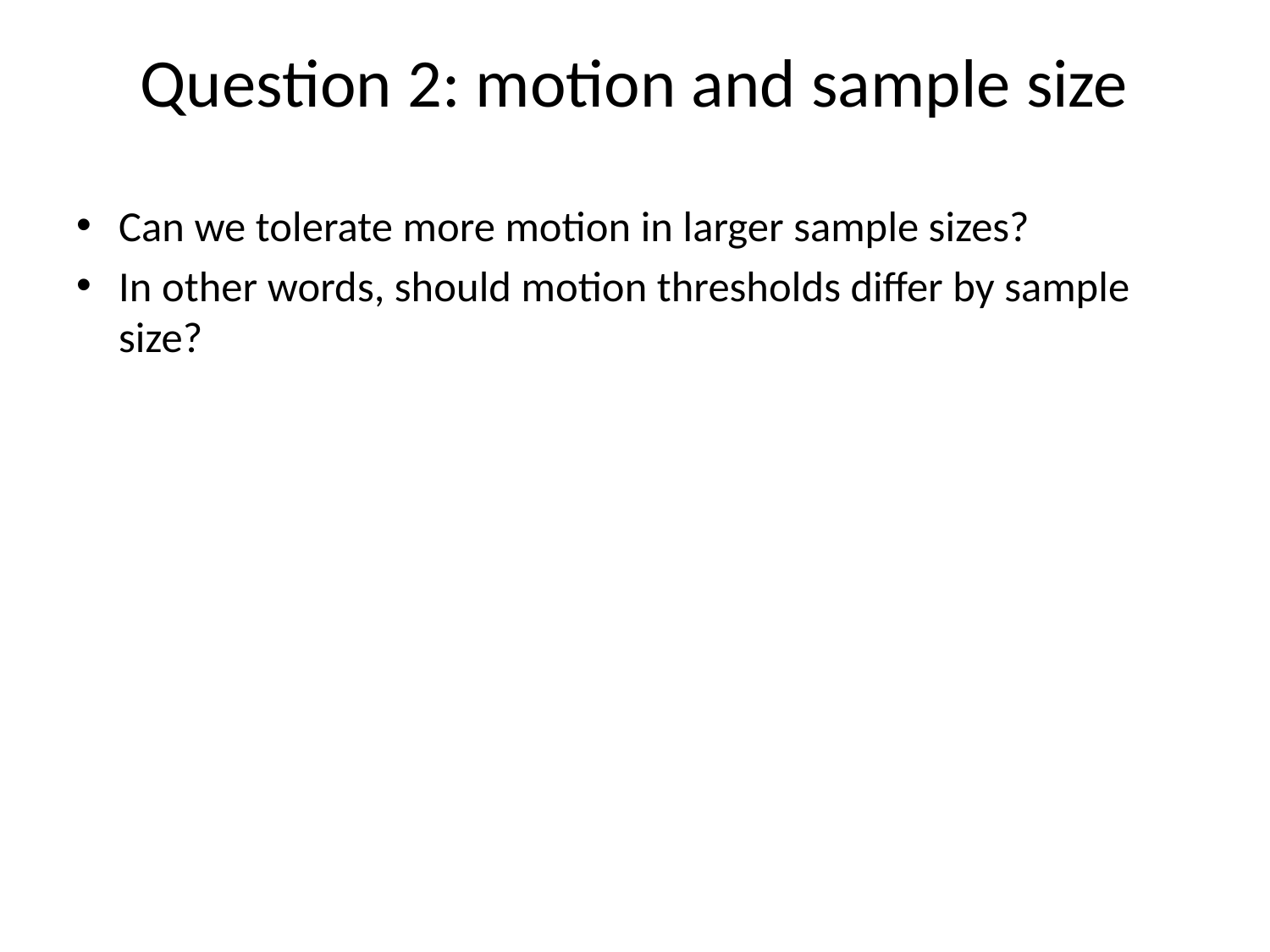

# Question 2: motion and sample size
Can we tolerate more motion in larger sample sizes?
In other words, should motion thresholds differ by sample size?